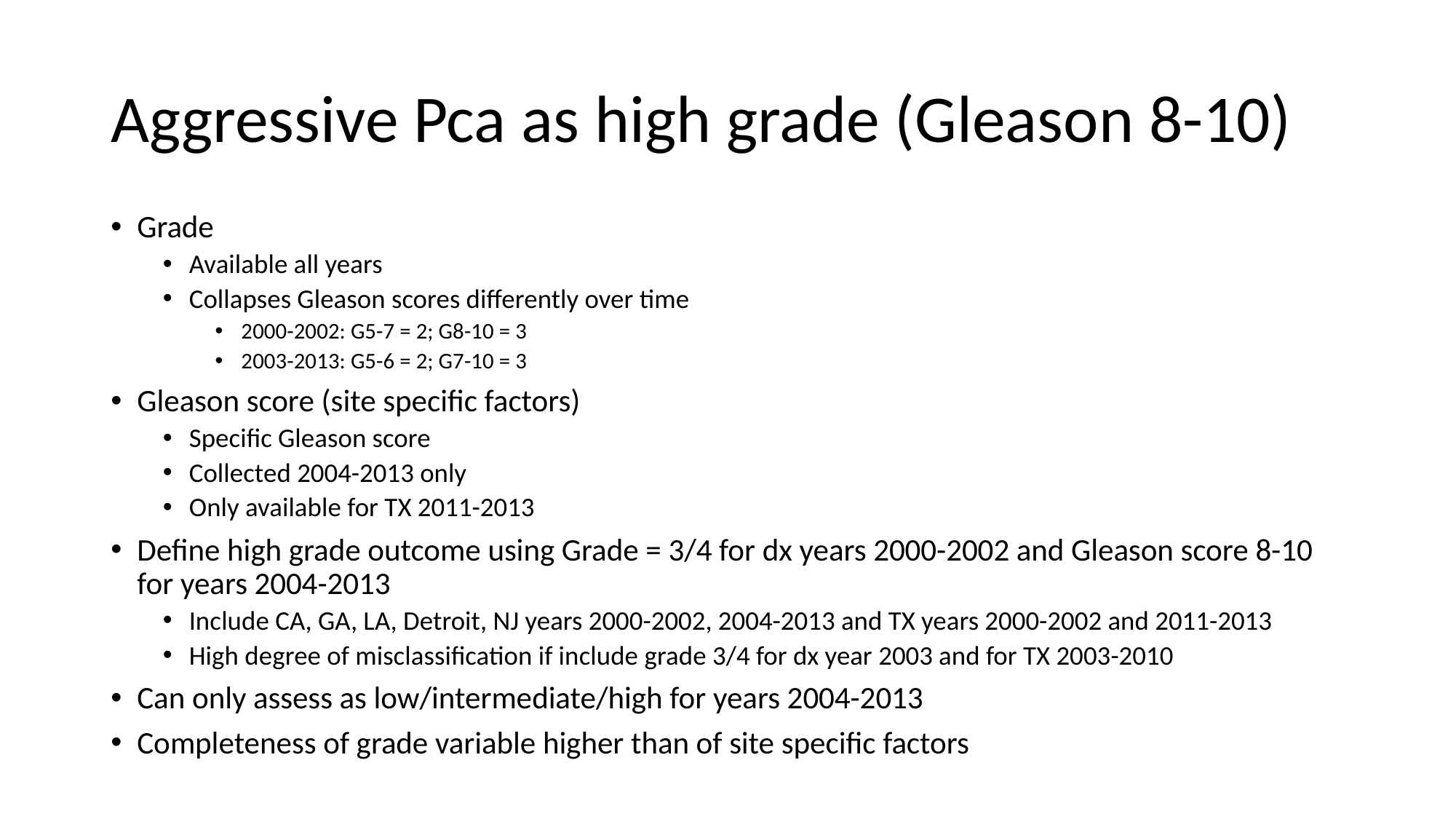

# Aggressive Pca as high grade (Gleason 8-10)
Grade
Available all years
Collapses Gleason scores differently over time
2000-2002: G5-7 = 2; G8-10 = 3
2003-2013: G5-6 = 2; G7-10 = 3
Gleason score (site specific factors)
Specific Gleason score
Collected 2004-2013 only
Only available for TX 2011-2013
Define high grade outcome using Grade = 3/4 for dx years 2000-2002 and Gleason score 8-10 for years 2004-2013
Include CA, GA, LA, Detroit, NJ years 2000-2002, 2004-2013 and TX years 2000-2002 and 2011-2013
High degree of misclassification if include grade 3/4 for dx year 2003 and for TX 2003-2010
Can only assess as low/intermediate/high for years 2004-2013
Completeness of grade variable higher than of site specific factors